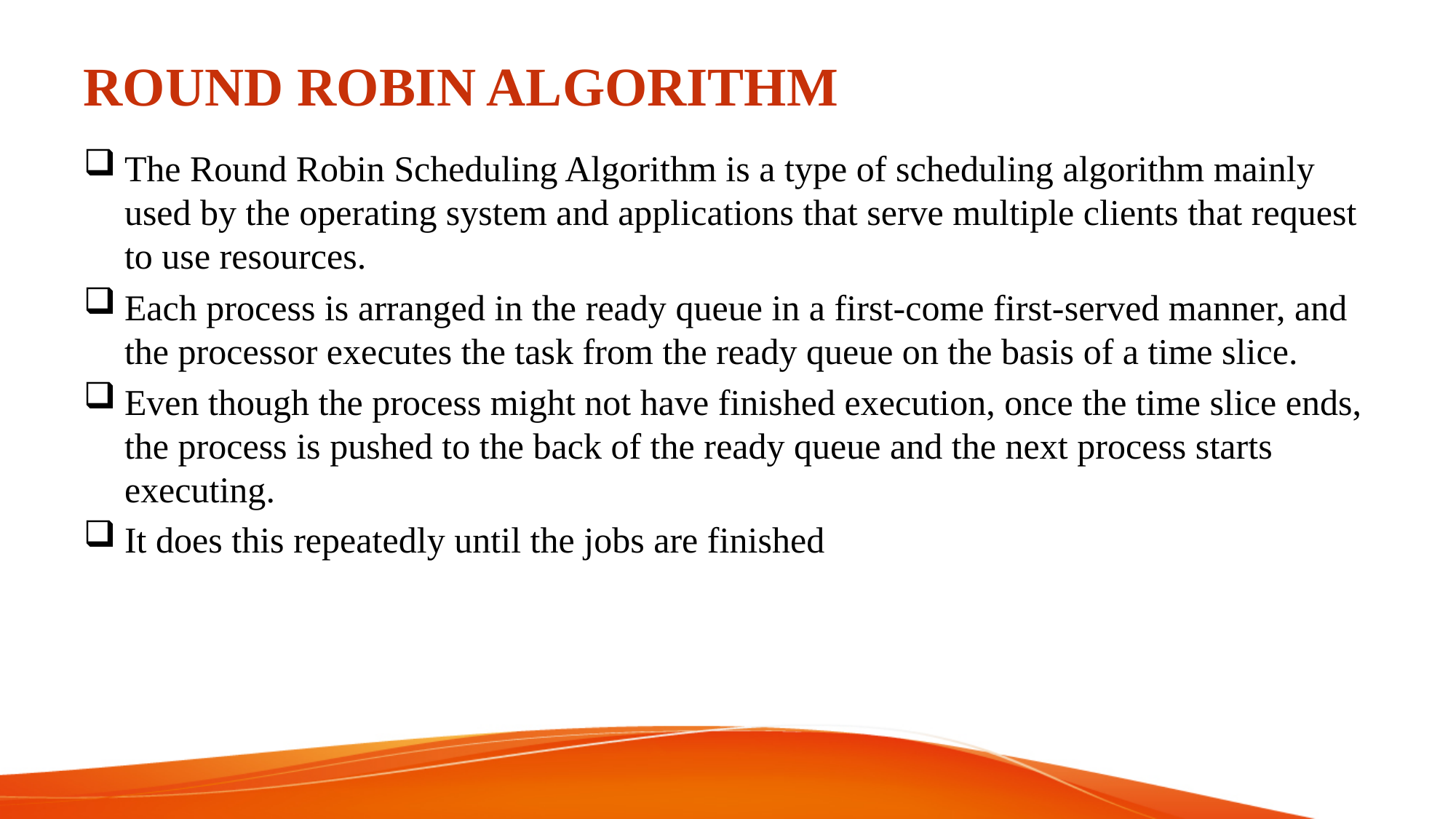

# ROUND ROBIN ALGORITHM
The Round Robin Scheduling Algorithm is a type of scheduling algorithm mainly used by the operating system and applications that serve multiple clients that request to use resources.
Each process is arranged in the ready queue in a first-come first-served manner, and the processor executes the task from the ready queue on the basis of a time slice.
Even though the process might not have finished execution, once the time slice ends, the process is pushed to the back of the ready queue and the next process starts executing.
It does this repeatedly until the jobs are finished